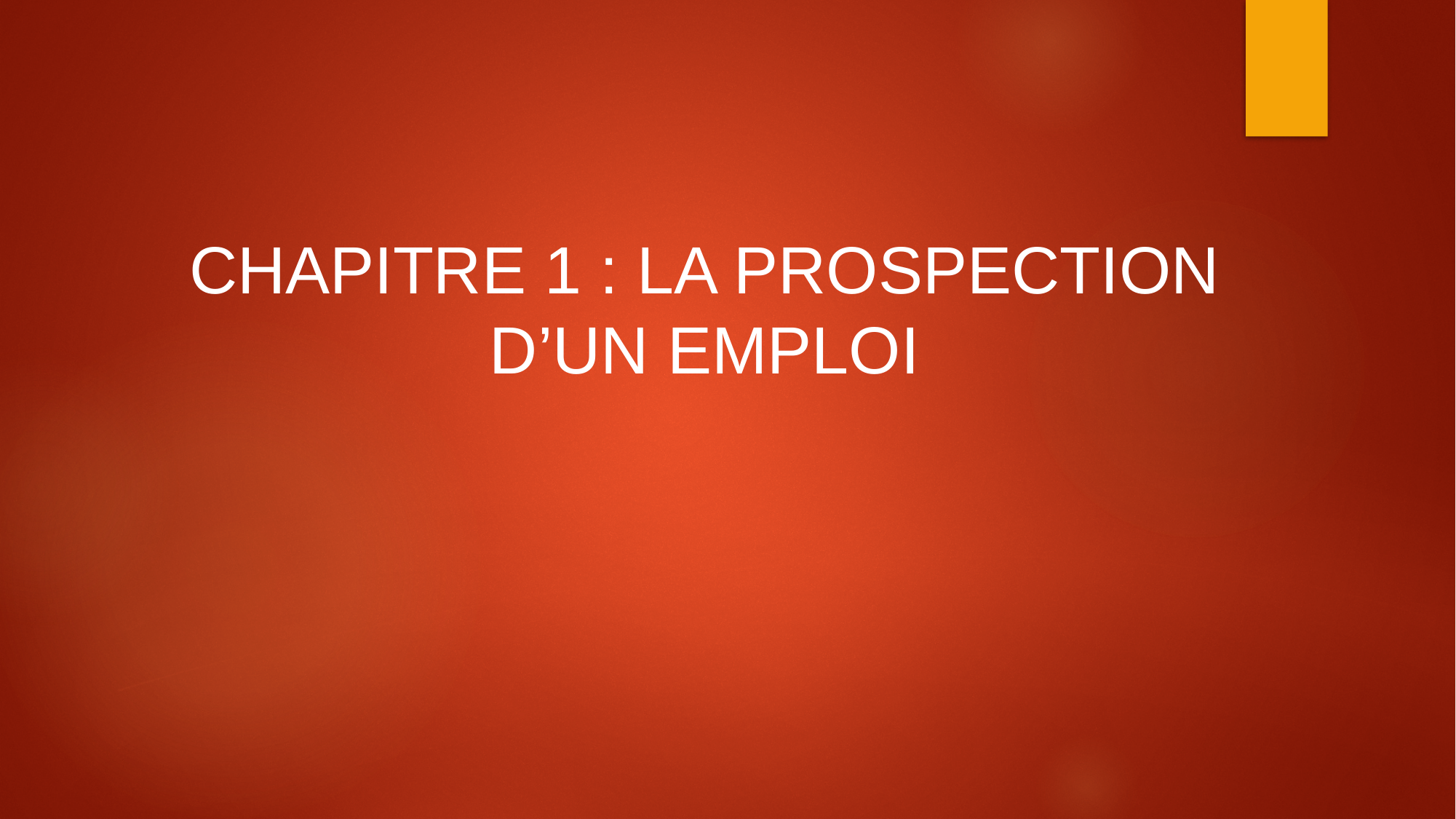

# CHAPITRE 1 : LA PROSPECTION D’UN EMPLOI